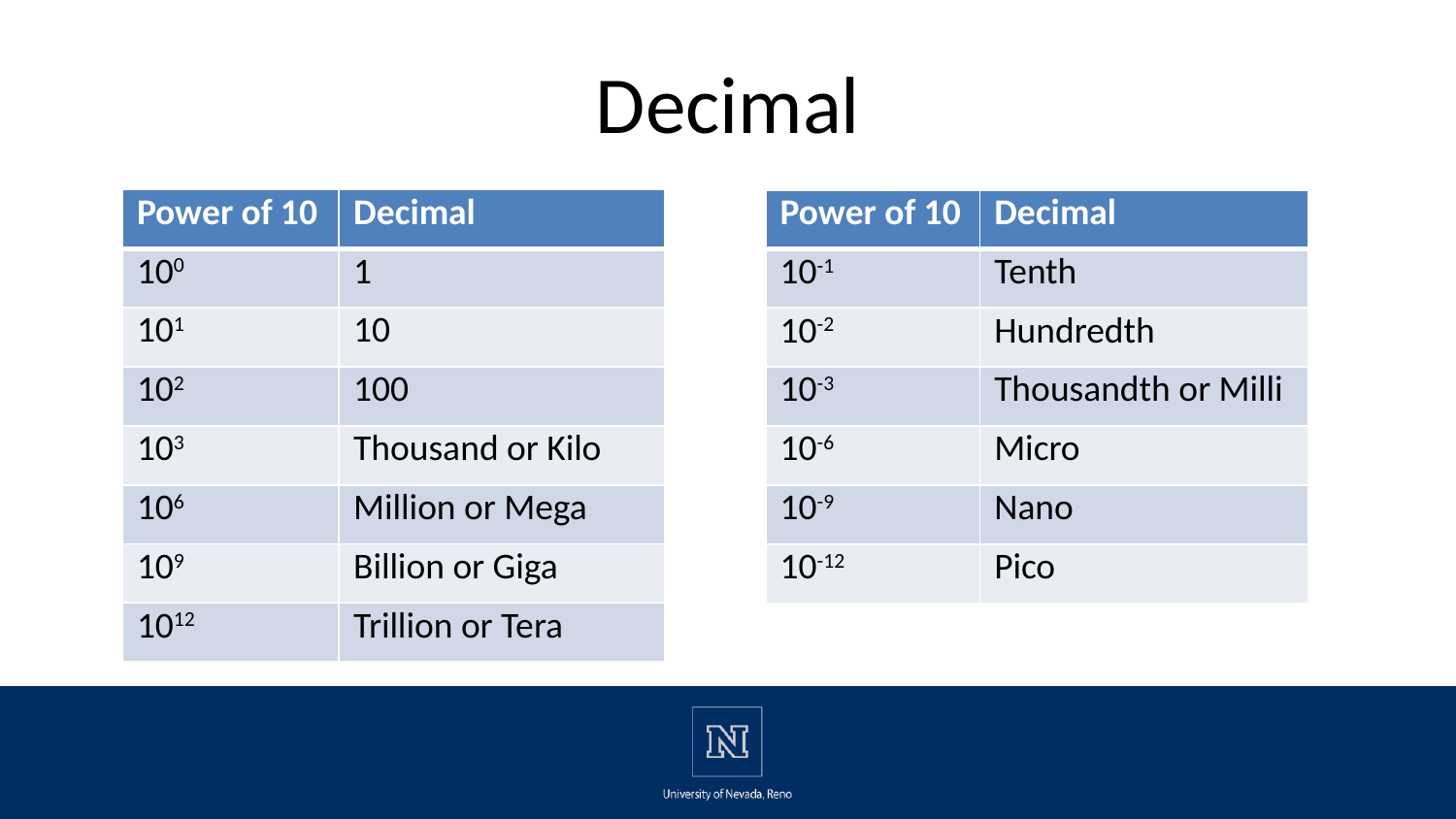

# Decimal
| Power of 10 | Decimal |
| --- | --- |
| 100 | 1 |
| 101 | 10 |
| 102 | 100 |
| 103 | Thousand or Kilo |
| 106 | Million or Mega |
| 109 | Billion or Giga |
| 1012 | Trillion or Tera |
| Power of 10 | Decimal |
| --- | --- |
| 10-1 | Tenth |
| 10-2 | Hundredth |
| 10-3 | Thousandth or Milli |
| 10-6 | Micro |
| 10-9 | Nano |
| 10-12 | Pico |